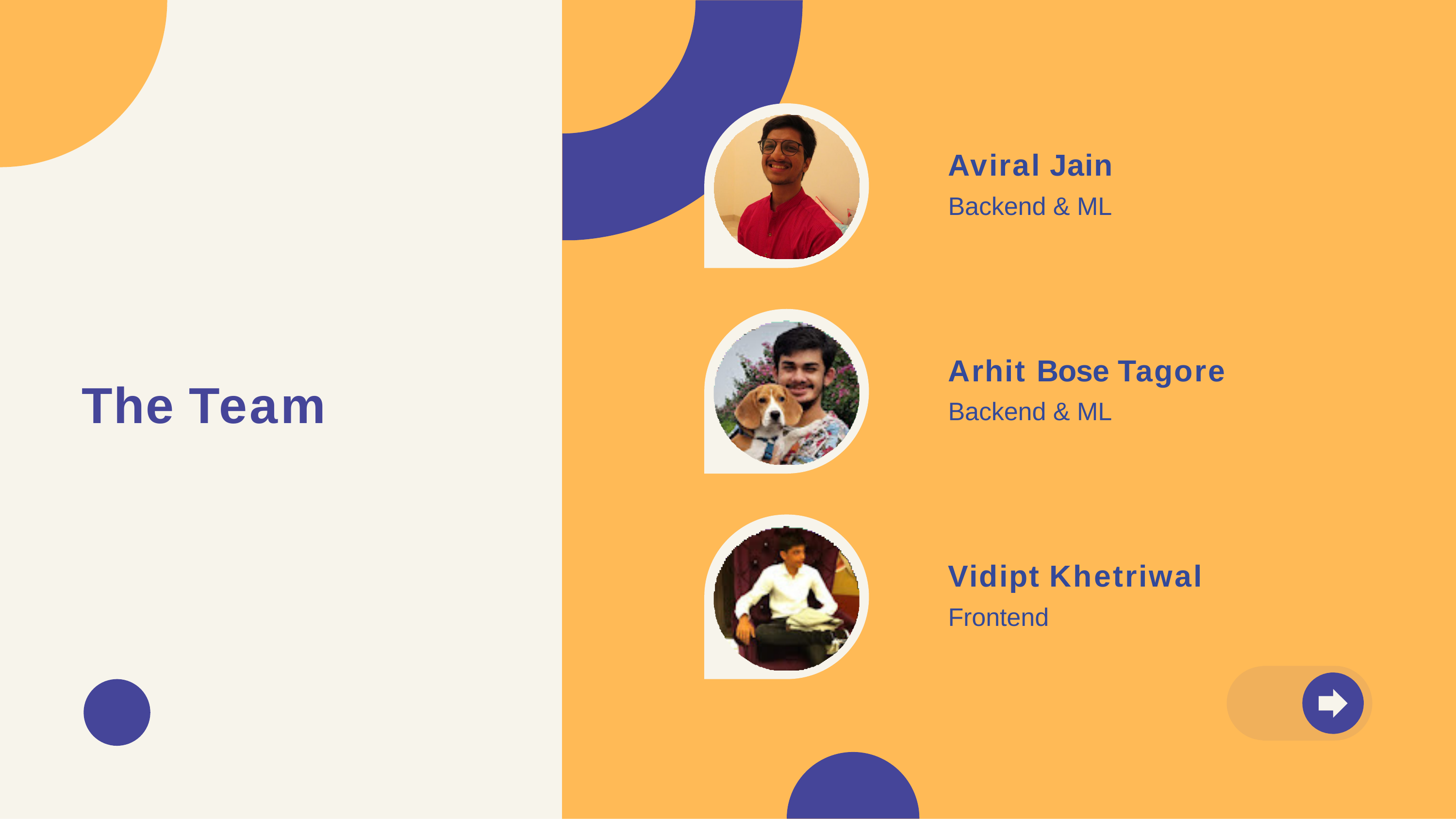

# Aviral Jain
Backend & ML

Arhit Bose Tagore
Backend & ML
The Team

Vidipt Khetriwal
Frontend